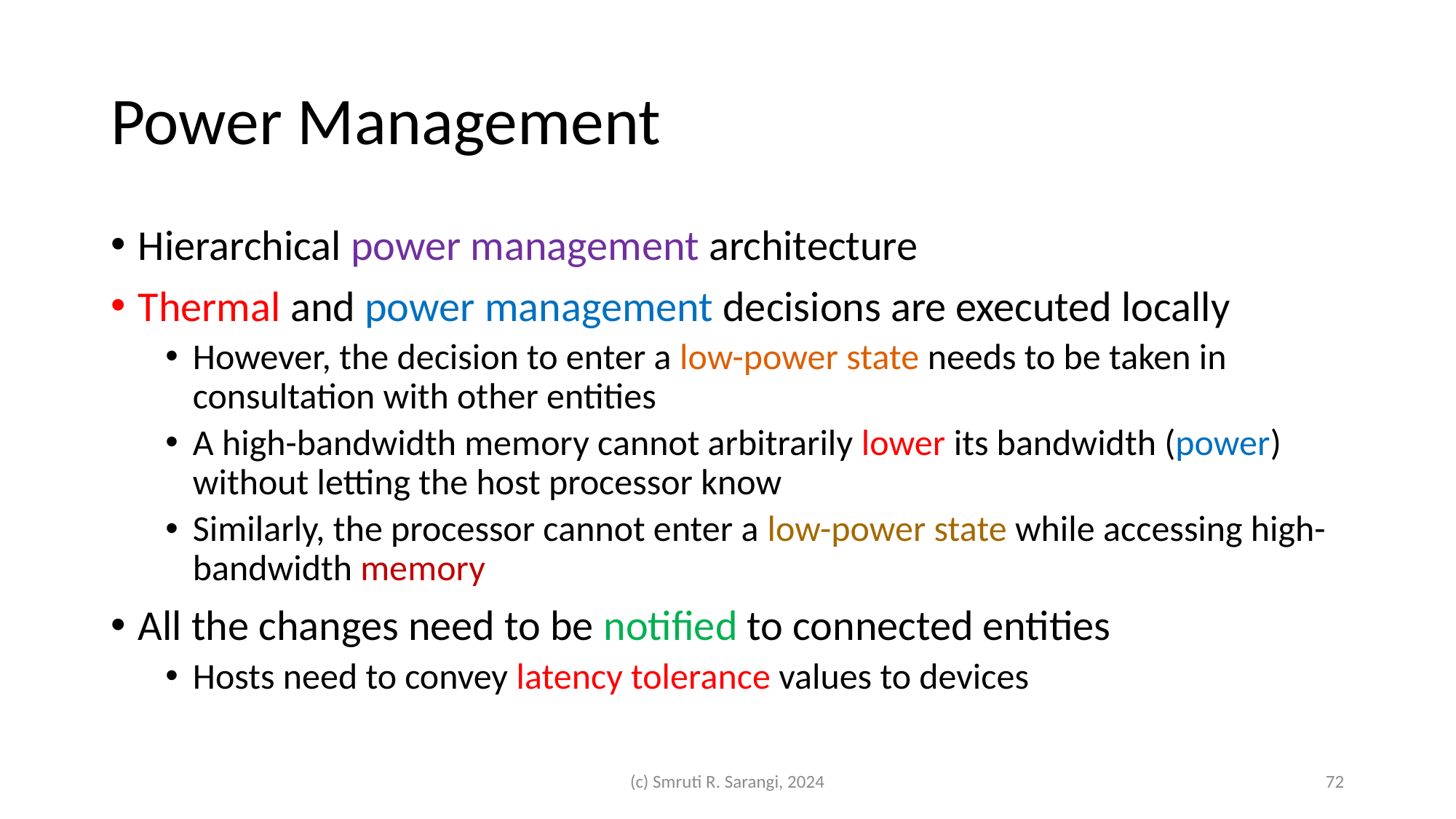

# Power Management
Hierarchical power management architecture
Thermal and power management decisions are executed locally
However, the decision to enter a low-power state needs to be taken in consultation with other entities
A high-bandwidth memory cannot arbitrarily lower its bandwidth (power) without letting the host processor know
Similarly, the processor cannot enter a low-power state while accessing high-bandwidth memory
All the changes need to be notified to connected entities
Hosts need to convey latency tolerance values to devices
(c) Smruti R. Sarangi, 2024
72